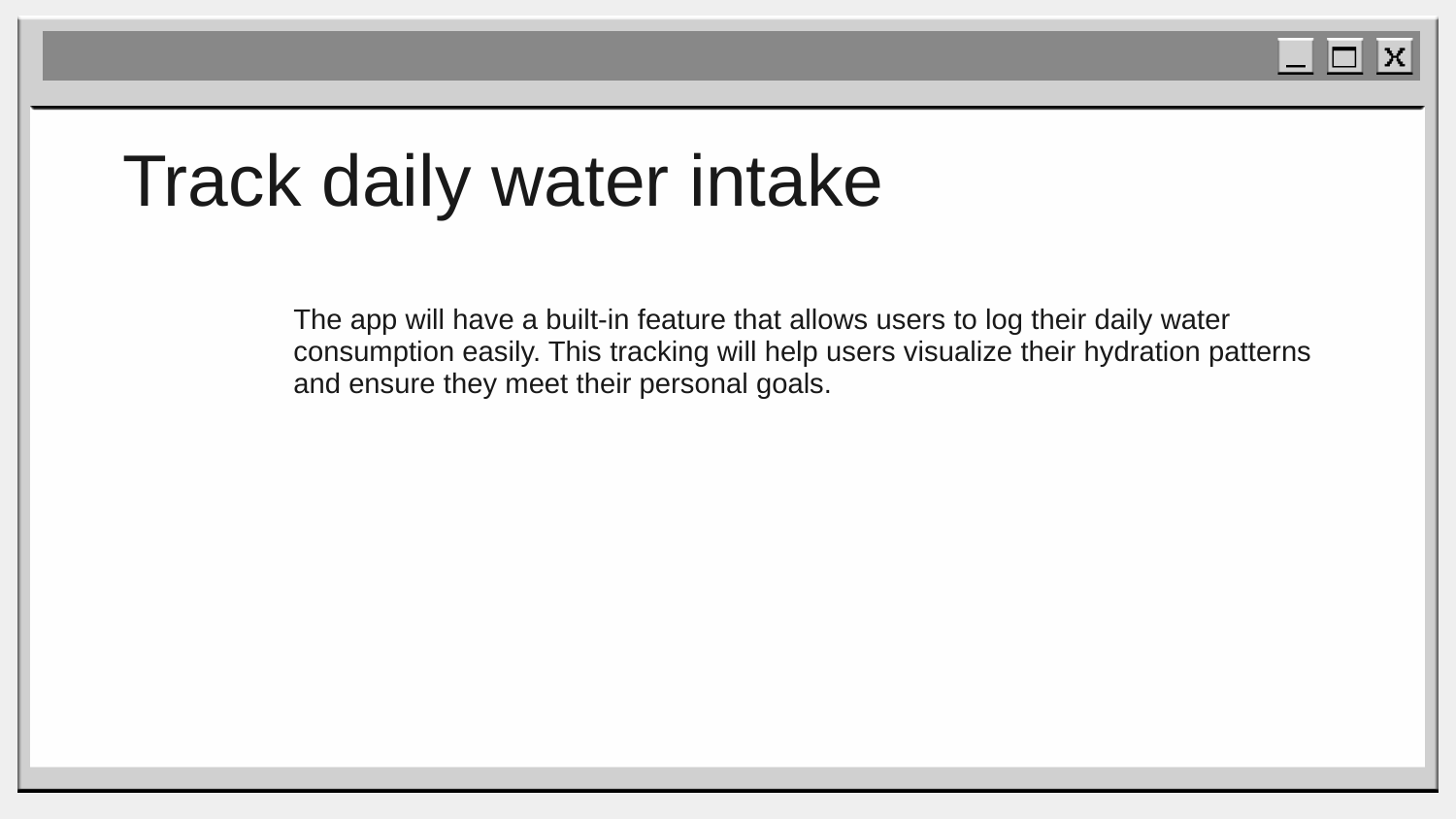

# Track daily water intake
The app will have a built-in feature that allows users to log their daily water consumption easily. This tracking will help users visualize their hydration patterns and ensure they meet their personal goals.